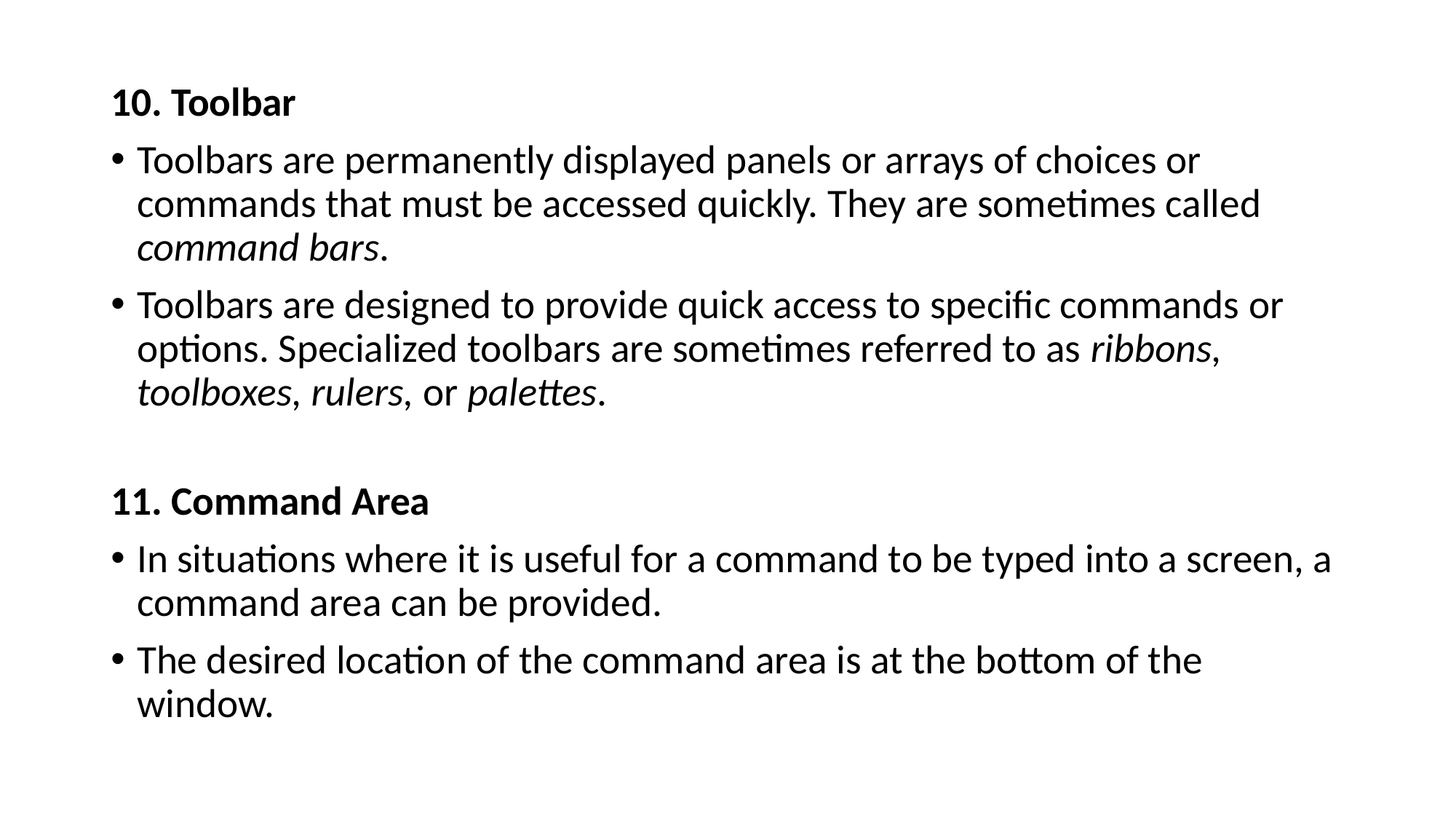

10. Toolbar
Toolbars are permanently displayed panels or arrays of choices or commands that must be accessed quickly. They are sometimes called command bars.
Toolbars are designed to provide quick access to specific commands or options. Specialized toolbars are sometimes referred to as ribbons, toolboxes, rulers, or palettes.

11. Command Area
In situations where it is useful for a command to be typed into a screen, a command area can be provided.
The desired location of the command area is at the bottom of the window.